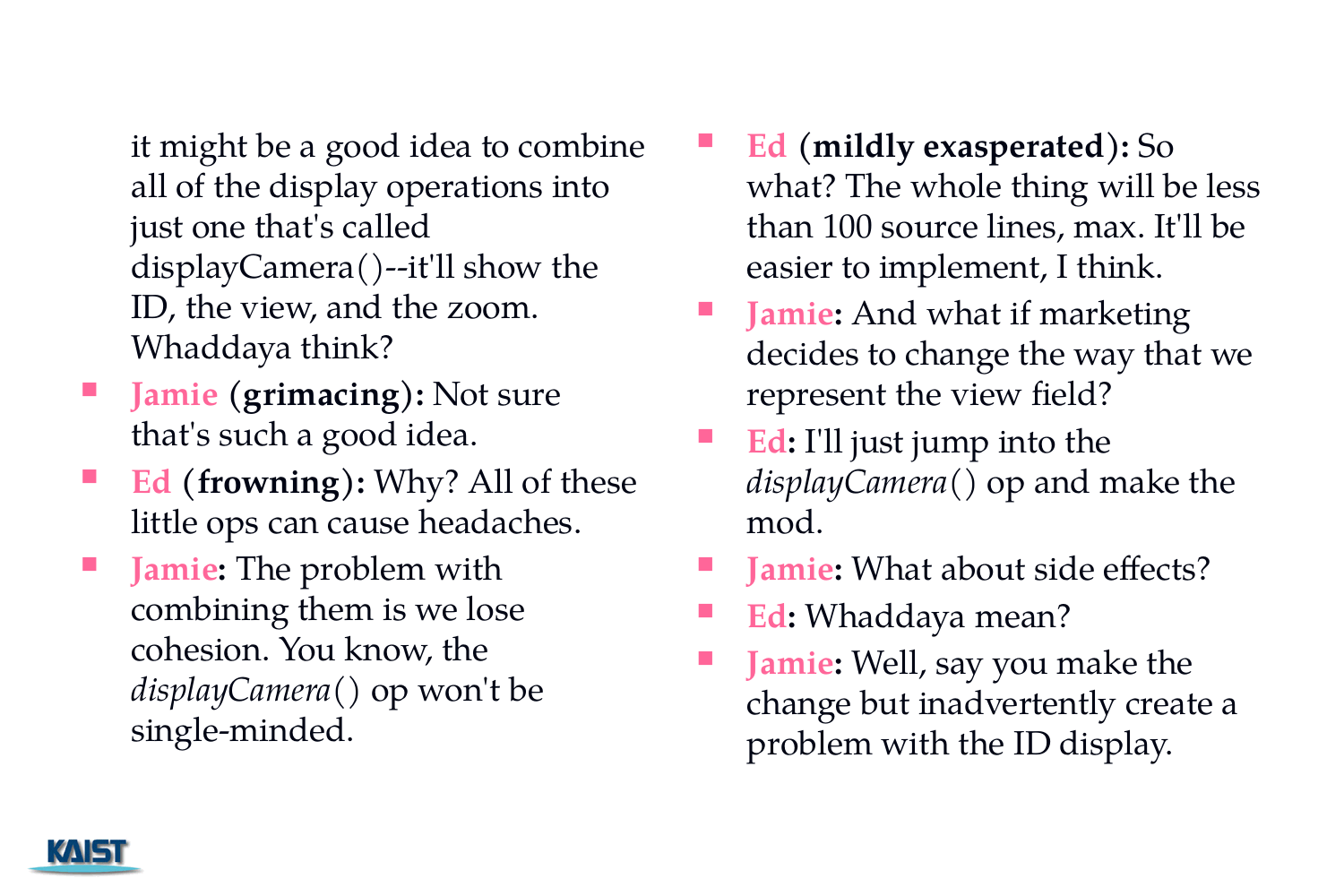

#
	it might be a good idea to combine all of the display operations into just one that's called displayCamera()--it'll show the ID, the view, and the zoom. Whaddaya think?
Jamie (grimacing): Not sure that's such a good idea.
Ed (frowning): Why? All of these little ops can cause headaches.
Jamie: The problem with combining them is we lose cohesion. You know, the displayCamera() op won't be single-minded.

Ed (mildly exasperated): So what? The whole thing will be less than 100 source lines, max. It'll be easier to implement, I think.
Jamie: And what if marketing decides to change the way that we represent the view field?
Ed: I'll just jump into the displayCamera() op and make the mod.
Jamie: What about side effects?
Ed: Whaddaya mean?
Jamie: Well, say you make the change but inadvertently create a problem with the ID display.

61